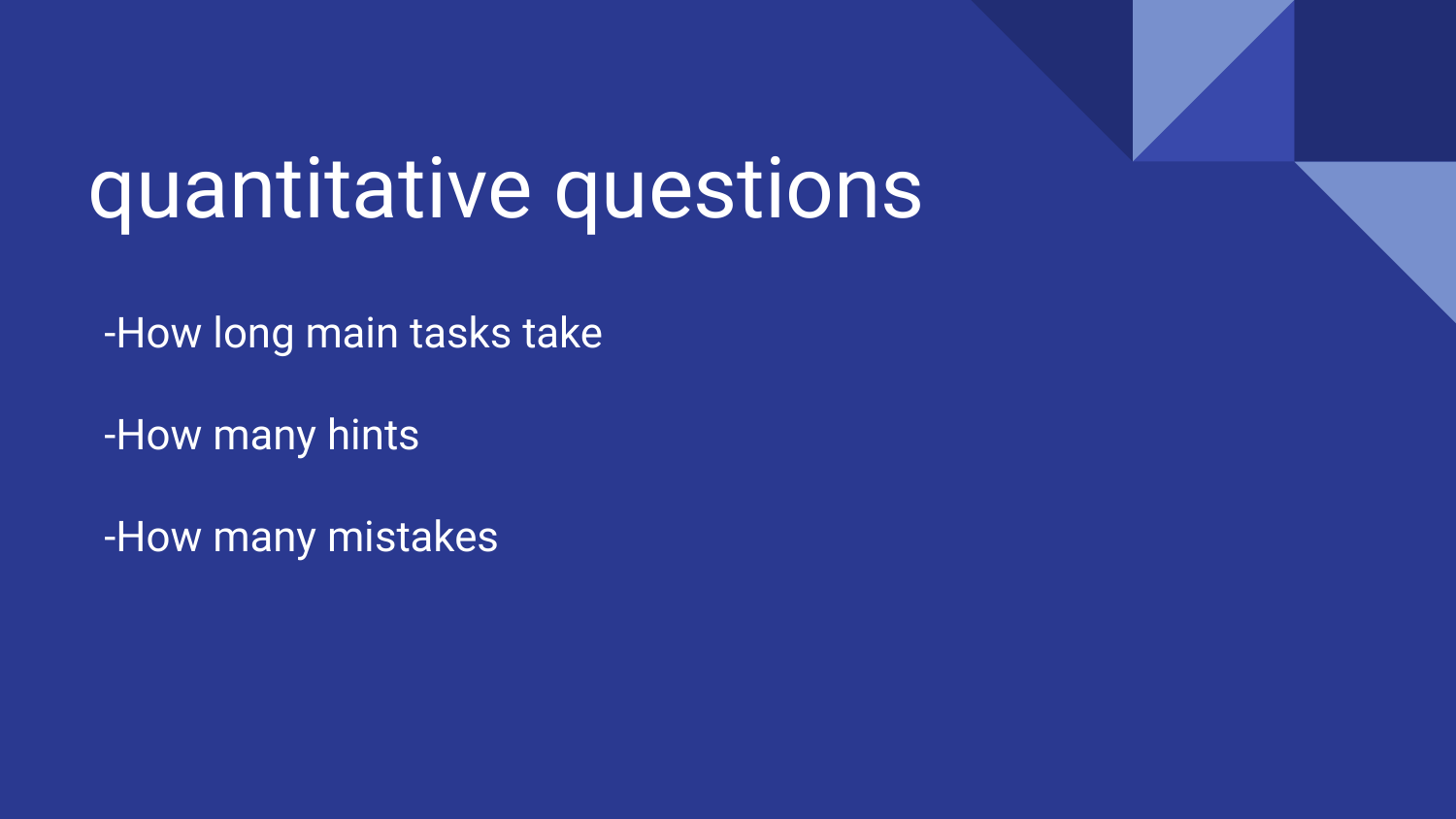

# quantitative questions
-How long main tasks take

-How many hints

-How many mistakes